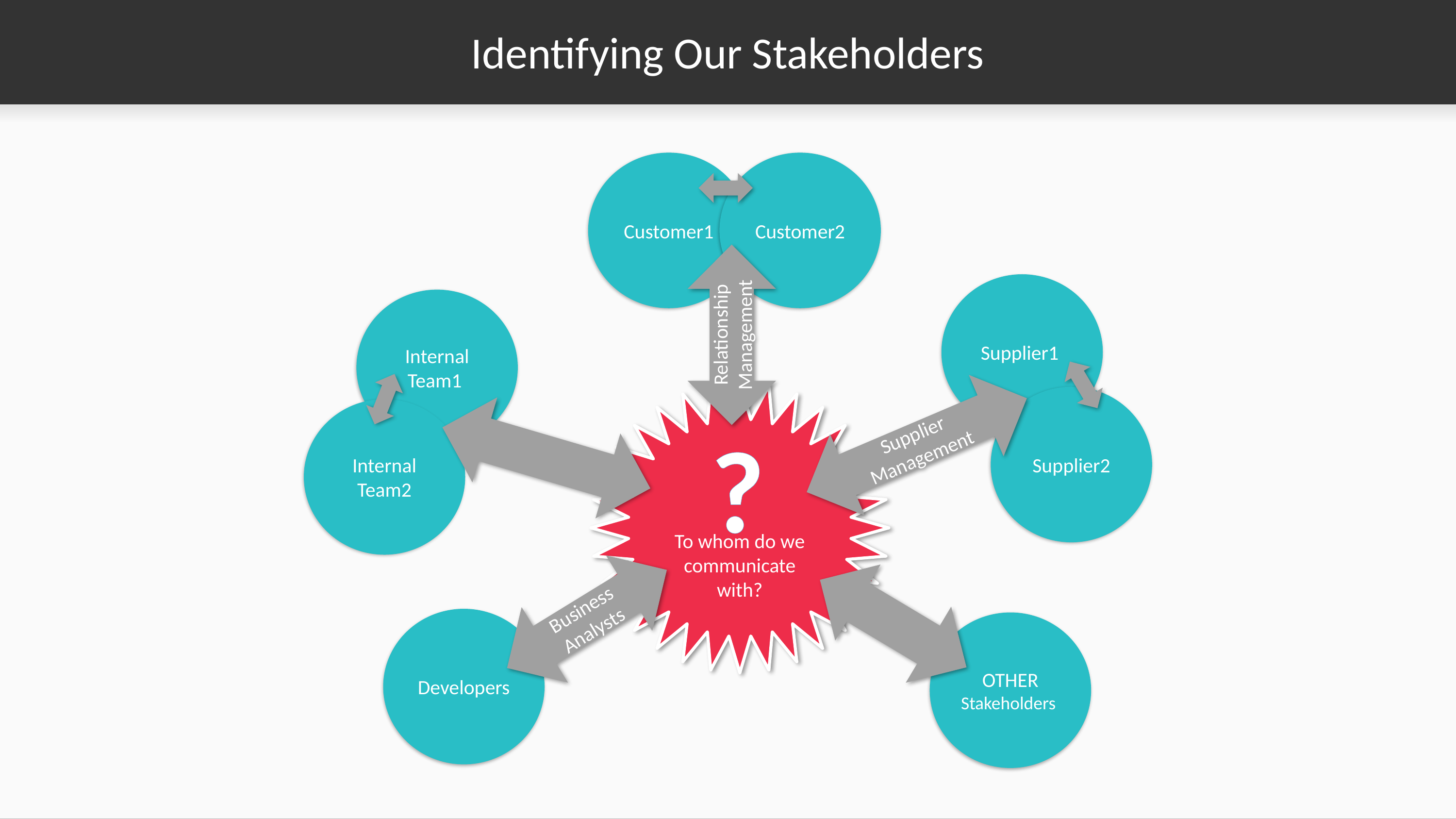

# Identifying Our Stakeholders
Customer1
Customer2

Supplier1
Supplier2
Internal Team1
Internal Team2
Relationship Management

To whom do we communicate with?

Supplier Management
?

Business Analysts

Developers
OTHER
Stakeholders